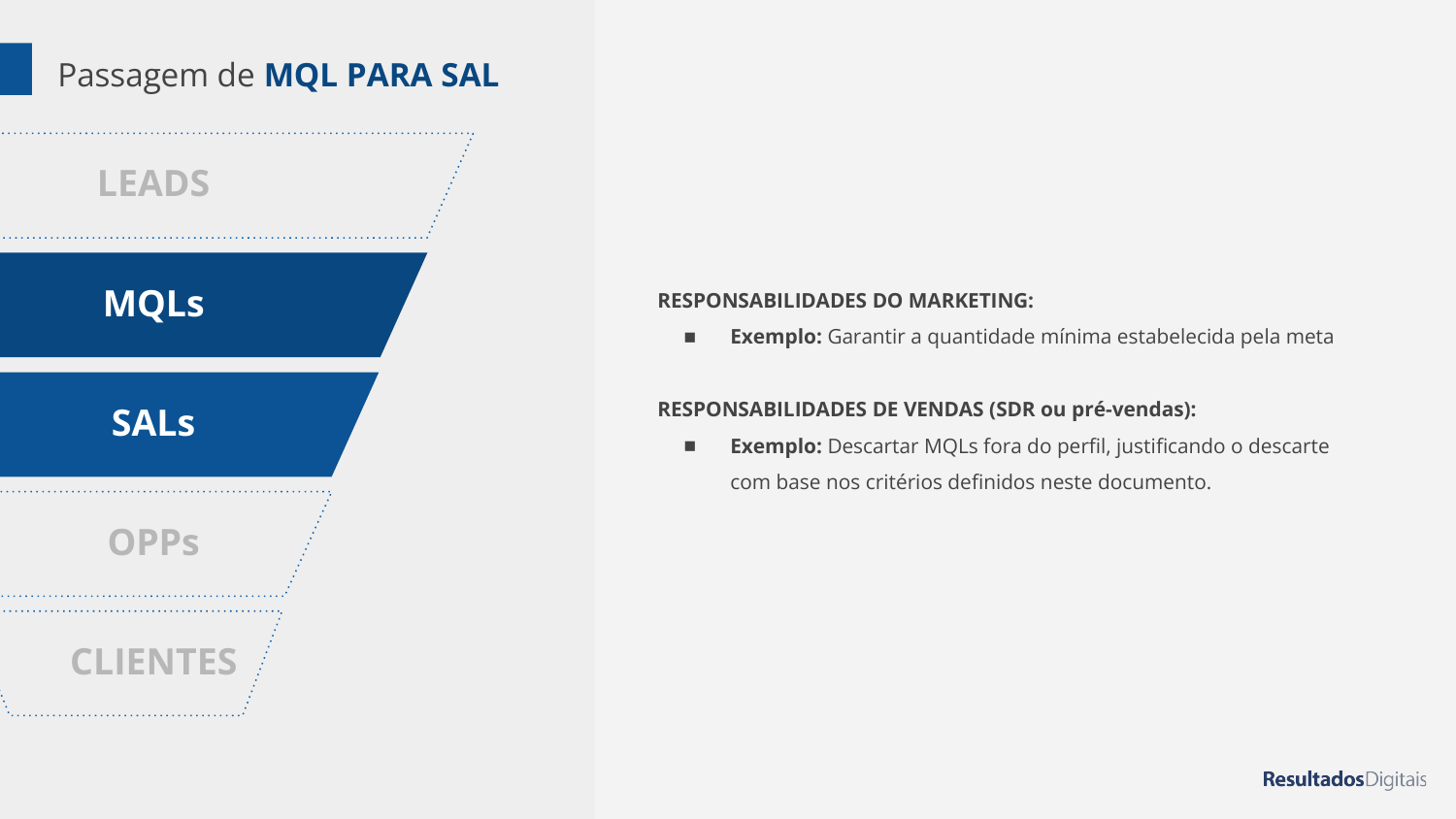

# Passagem de MQL PARA SAL
RESPONSABILIDADES DO MARKETING:
Exemplo: Garantir a quantidade mínima estabelecida pela meta

RESPONSABILIDADES DE VENDAS (SDR ou pré-vendas):
Exemplo: Descartar MQLs fora do perfil, justificando o descarte com base nos critérios definidos neste documento.

LEADS

MQLs

SALs

OPPs

CLIENTES